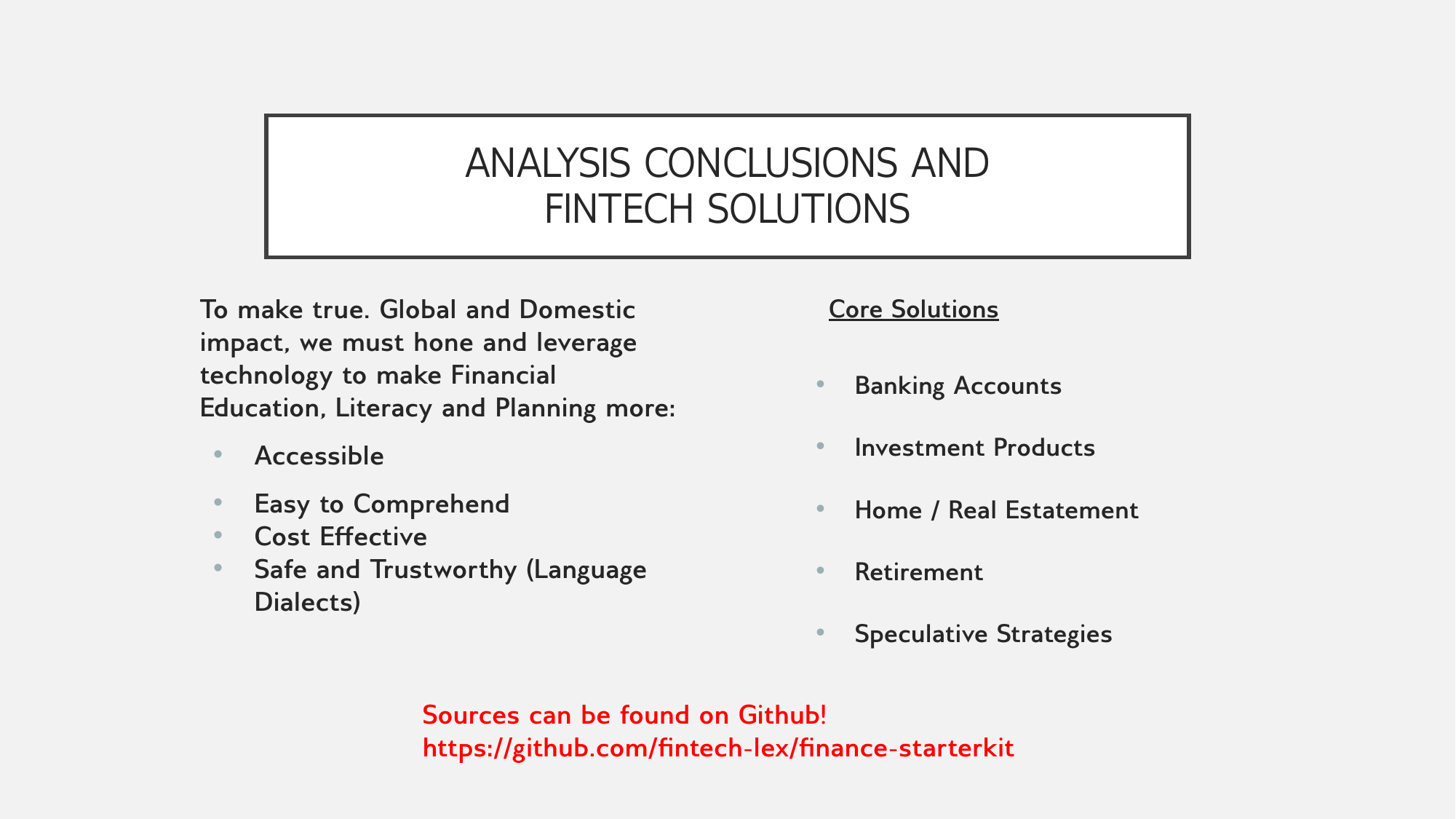

# ANALYSIS CONCLUSIONS AND
FINTECH SOLUTIONS
To make true. Global and Domestic impact, we must hone and leverage technology to make Financial Education, Literacy and Planning more:
Accessible
Easy to Comprehend
Cost Effective
Safe and Trustworthy (Language Dialects)
Core Solutions

Banking Accounts

Investment Products

Home / Real Estatement

Retirement

Speculative Strategies
Sources can be found on Github!
https://github.com/fintech-lex/finance-starterkit